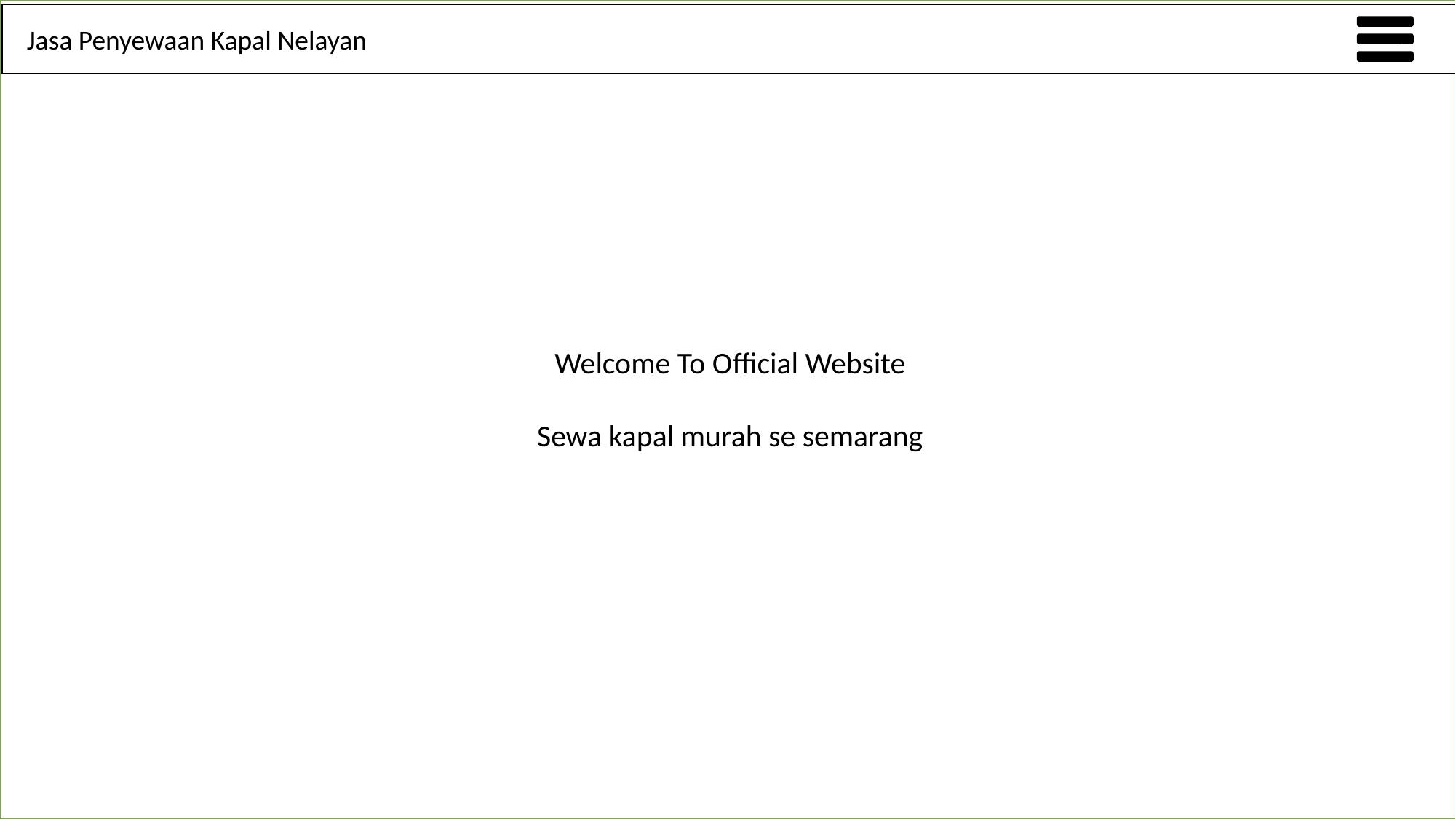

Jasa Penyewaan Kapal Nelayan

Welcome To Official Website

Sewa kapal murah se semarang